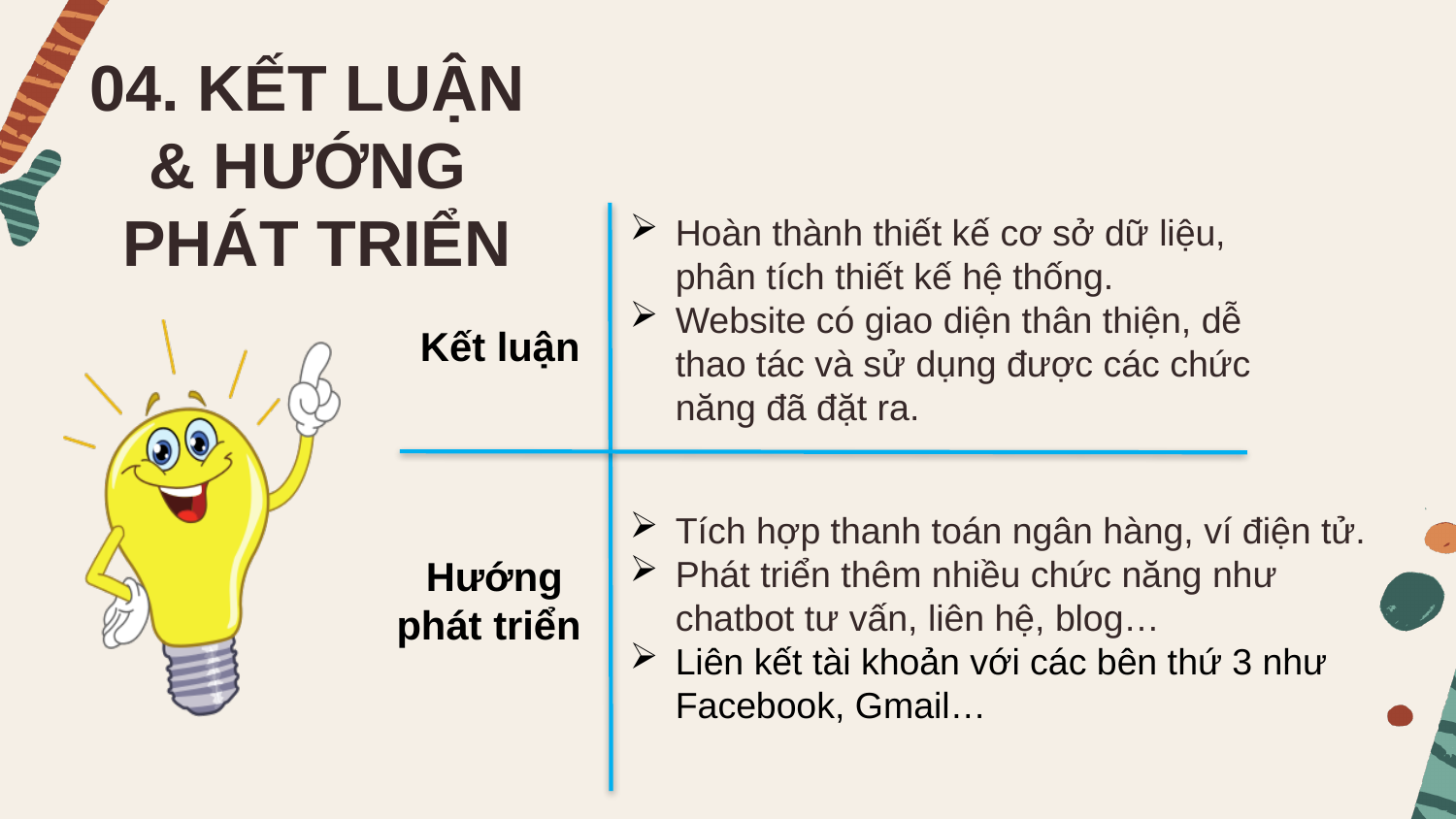

# 04. KẾT LUẬN & HƯỚNG PHÁT TRIỂN
Hoàn thành thiết kế cơ sở dữ liệu, phân tích thiết kế hệ thống.
Website có giao diện thân thiện, dễ thao tác và sử dụng được các chức năng đã đặt ra.
Kết luận

Tích hợp thanh toán ngân hàng, ví điện tử.
Phát triển thêm nhiều chức năng như chatbot tư vấn, liên hệ, blog…
Liên kết tài khoản với các bên thứ 3 như Facebook, Gmail…
Hướng phát triển